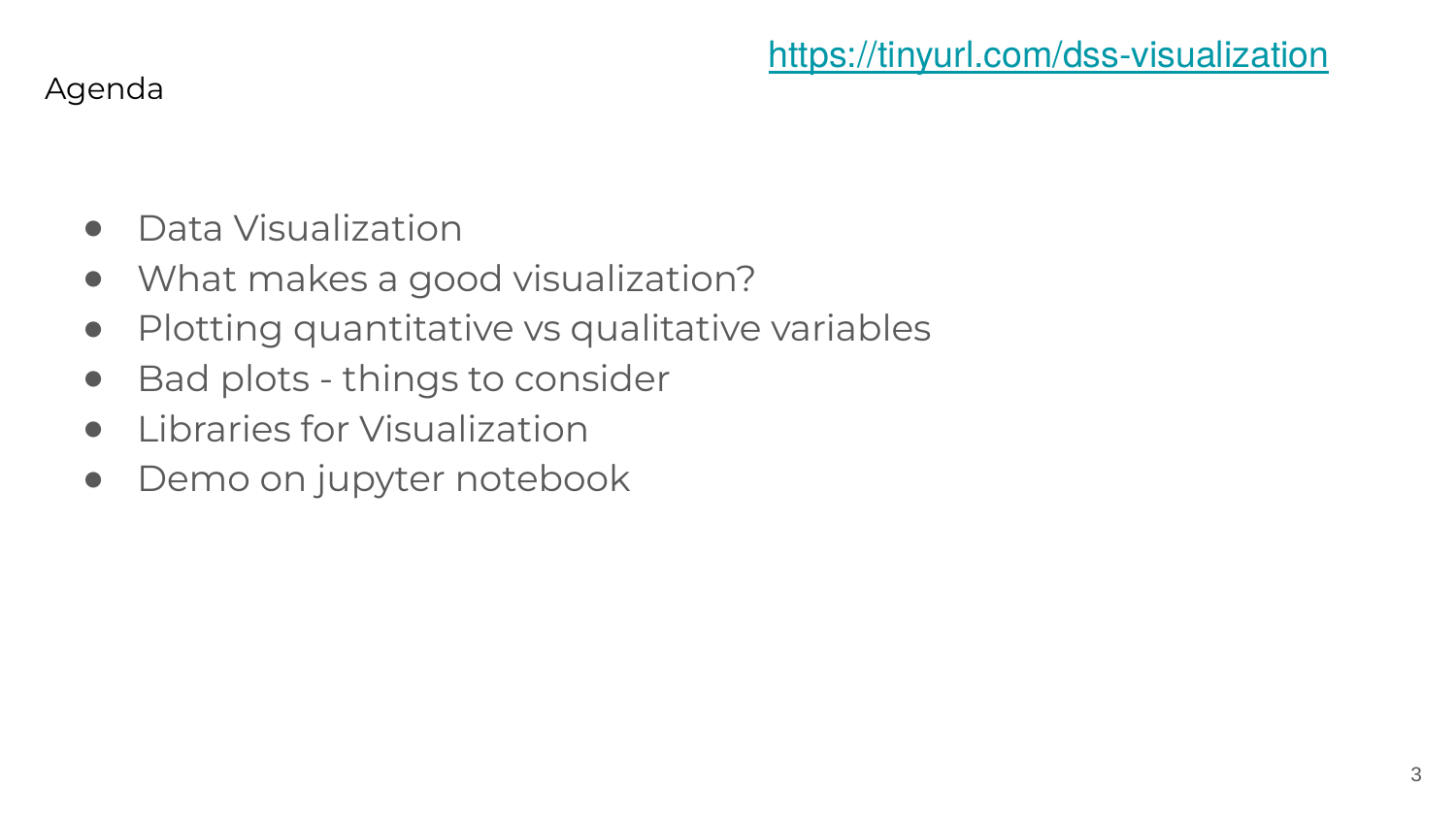

https://tinyurl.com/dss-visualization

Agenda
Data Visualization
What makes a good visualization?
Plotting quantitative vs qualitative variables
Bad plots - things to consider
Libraries for Visualization
Demo on jupyter notebook
3